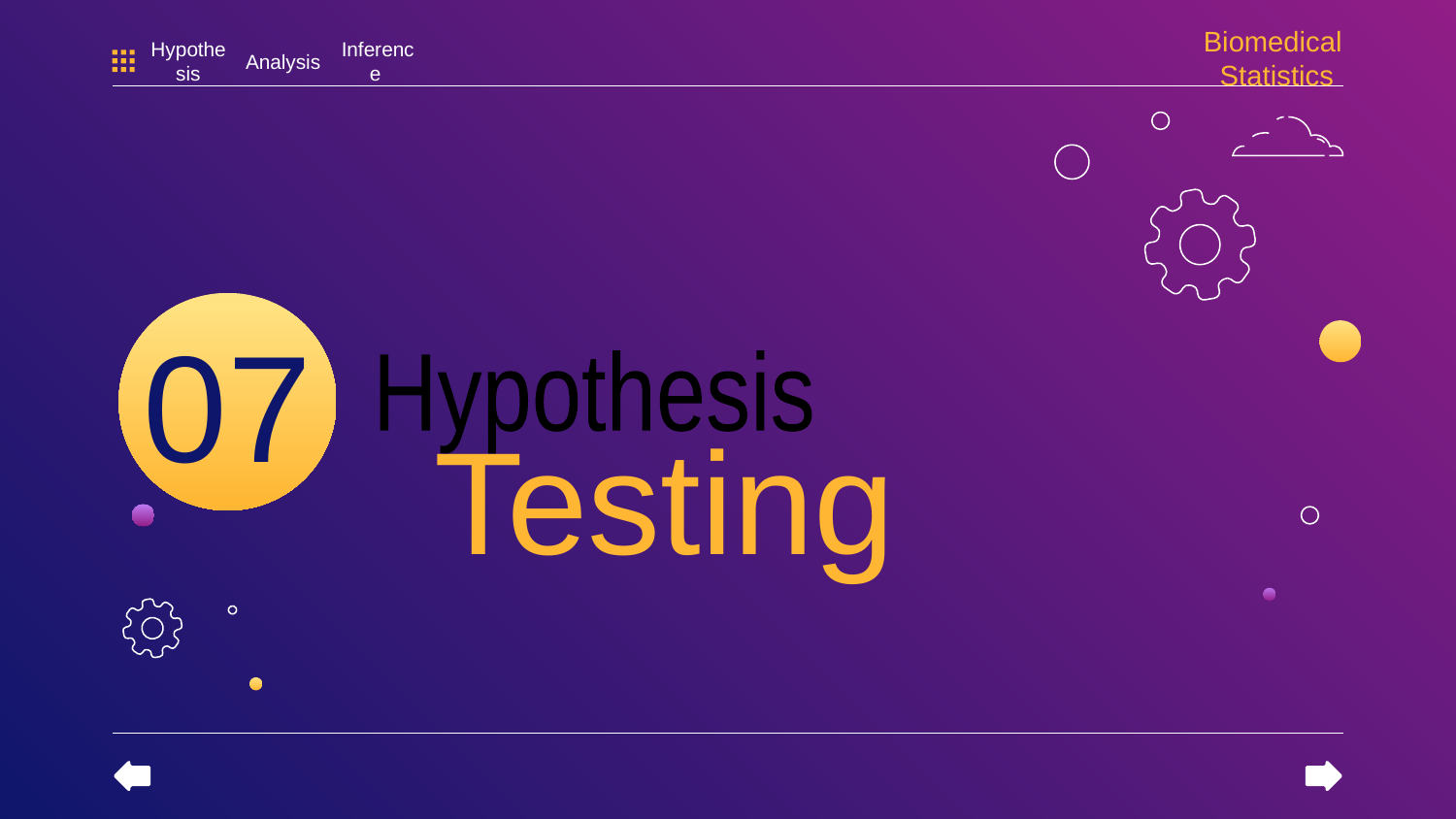

Biomedical Statistics
Hypothesis
Analysis
Inference

07
Hypothesis
# Testing